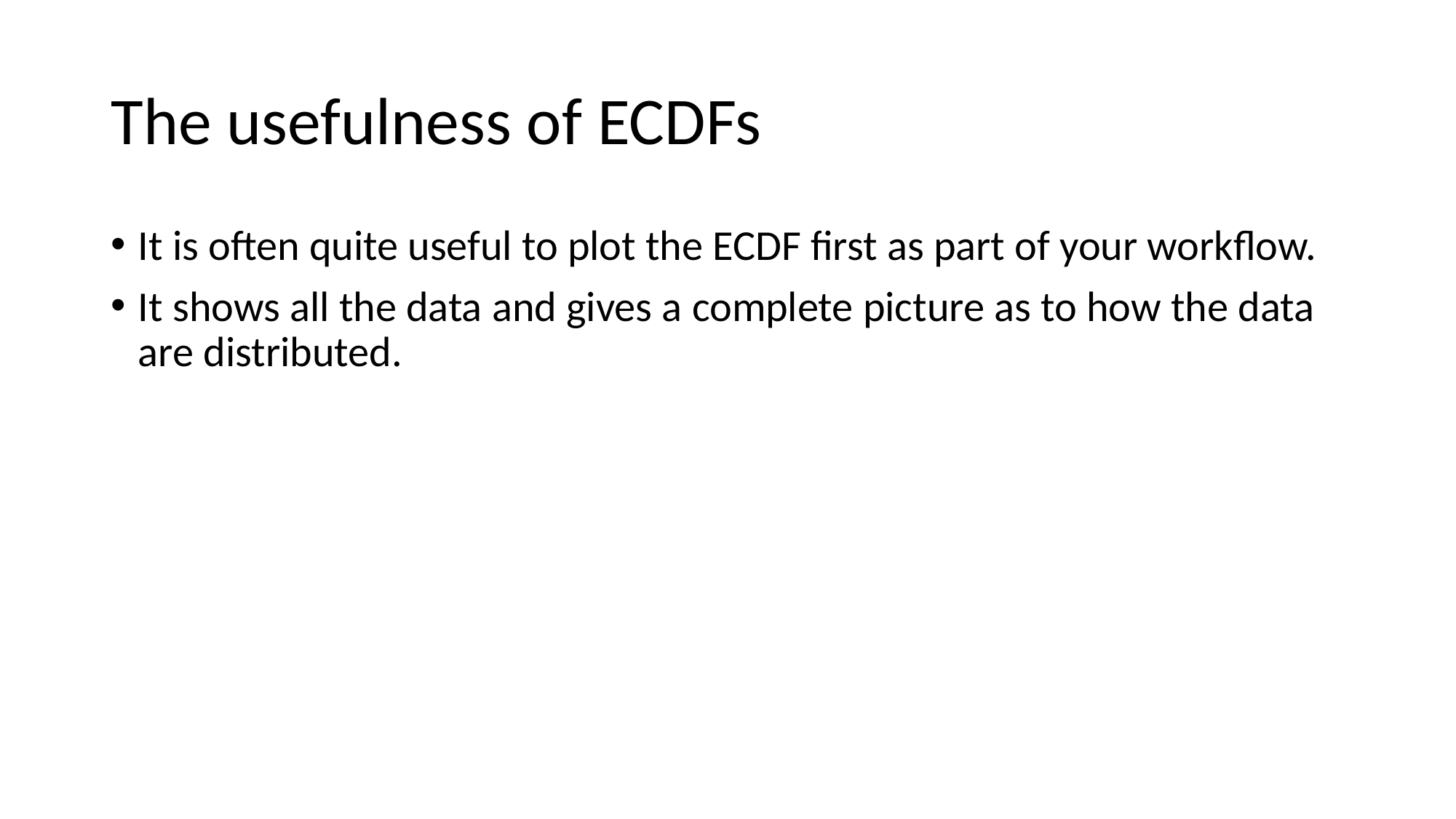

# The usefulness of ECDFs
It is often quite useful to plot the ECDF first as part of your workflow.
It shows all the data and gives a complete picture as to how the data are distributed.